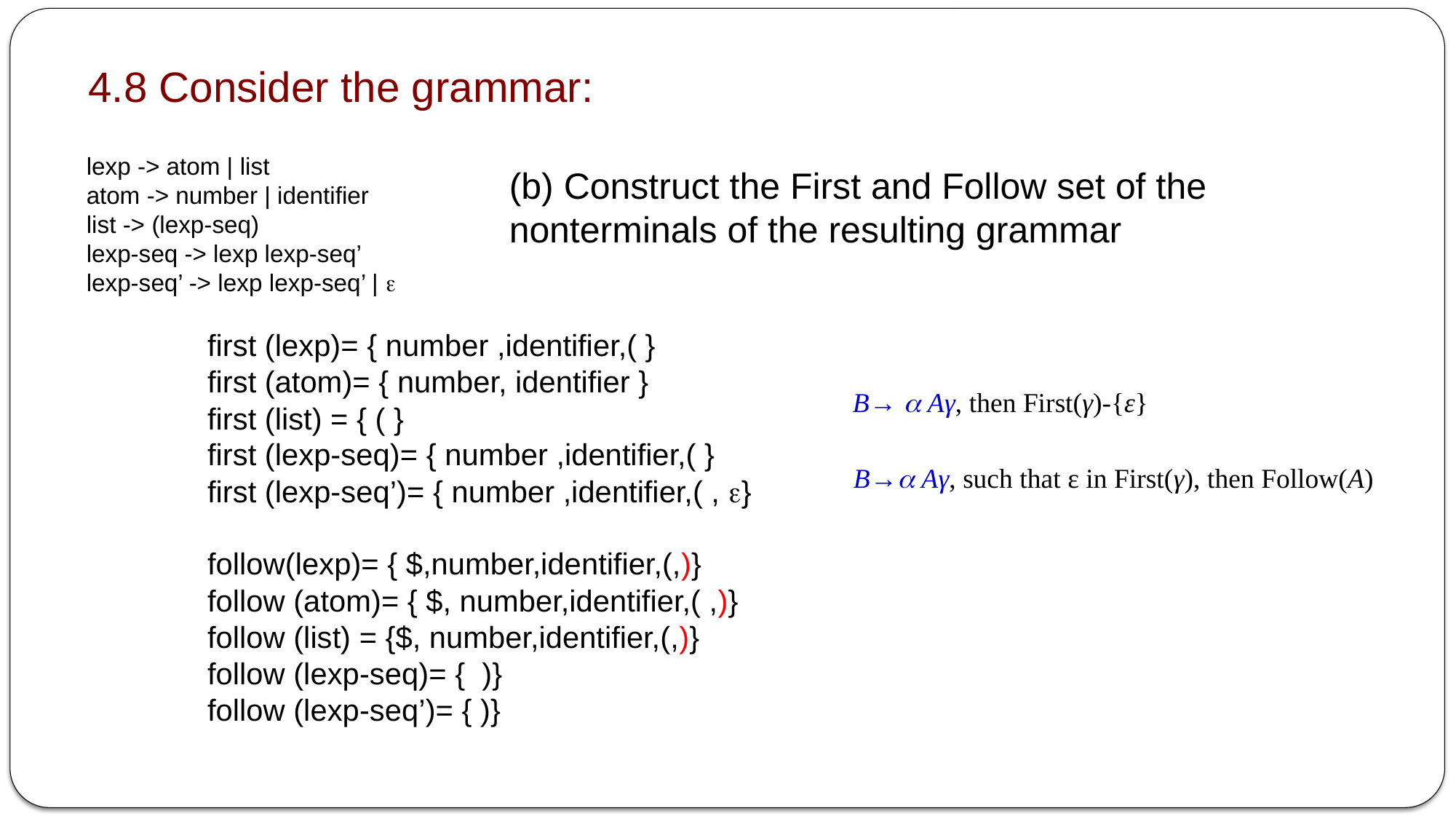

4.8 Consider the grammar:
lexp -> atom | list
atom -> number | identifier
list -> (lexp-seq)
lexp-seq -> lexp lexp-seq’
lexp-seq’ -> lexp lexp-seq’ | ε
(b) Construct the First and Follow set of the nonterminals of the resulting grammar
first (lexp)= { number ,identifier,( }
first (atom)= { number, identifier }
first (list) = { ( }
first (lexp-seq)= { number ,identifier,( }
first (lexp-seq’)= { number ,identifier,( , ε}

follow(lexp)= { $,number,identifier,(,)}
follow (atom)= { $, number,identifier,( ,)}
follow (list) = {$, number,identifier,(,)}
follow (lexp-seq)= {  )}
follow (lexp-seq’)= { )}
B→ α Aγ, then First(γ)-{ε}
B→α Aγ, such that ε in First(γ), then Follow(A)